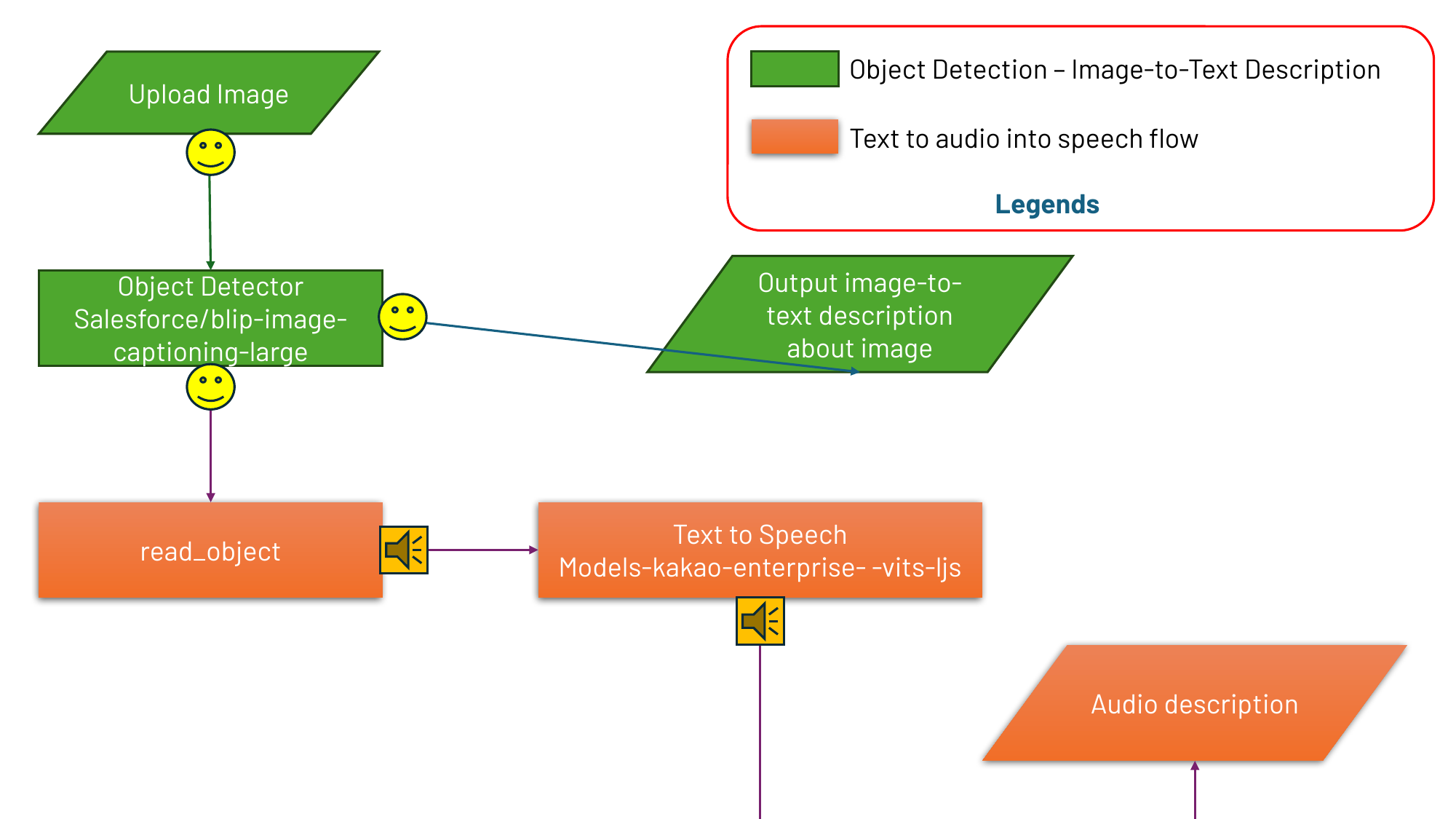

Object Detection – Image-to-Text Description
Upload Image

Text to audio into speech flow

Legends
Output image-to-text description about image
Object Detector
Salesforce/blip-image-captioning-large

read_object
Text to Speech
Models-kakao-enterprise- -vits-ljs

Audio description